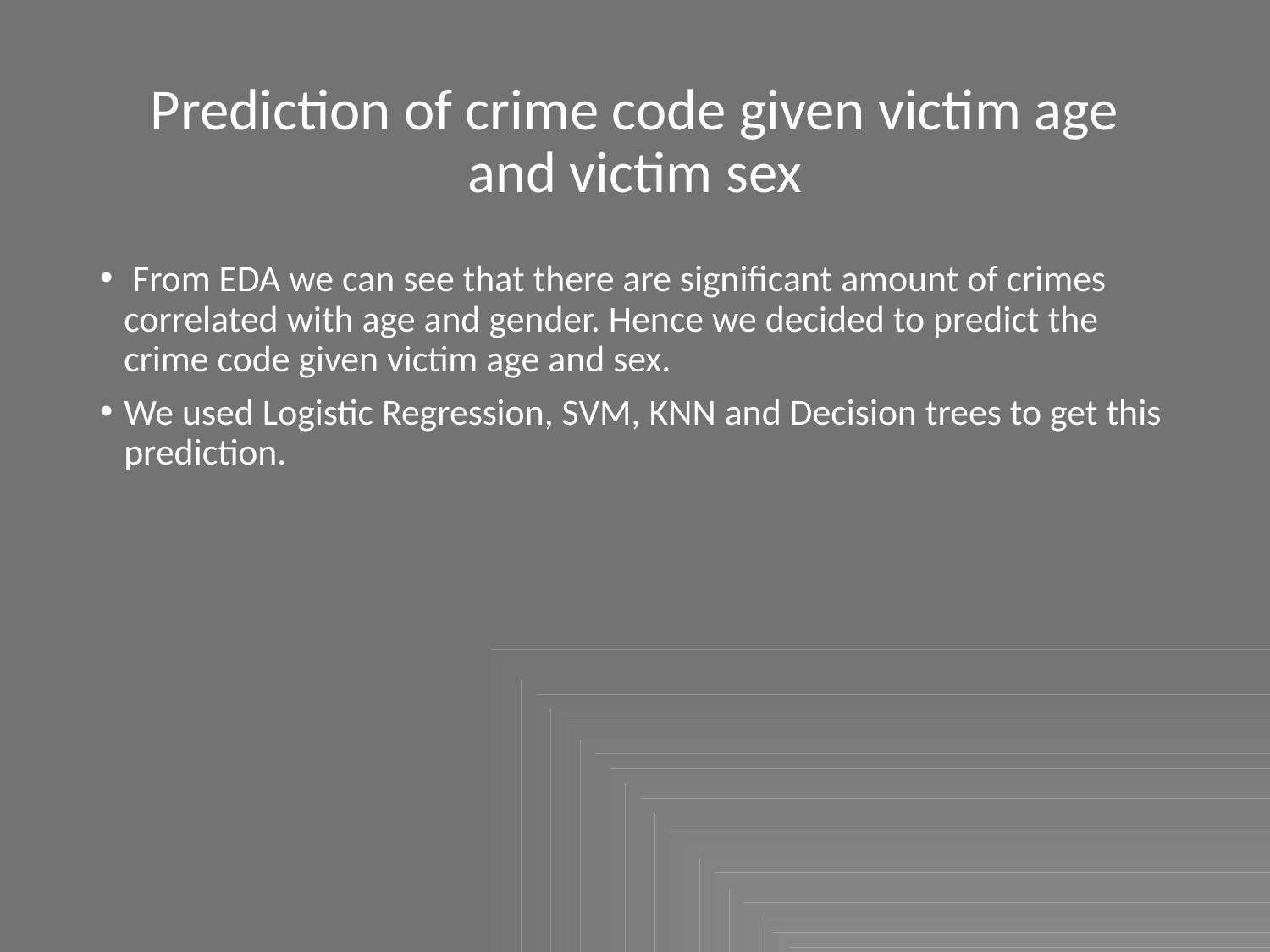

# Prediction of crime code given victim age and victim sex
 From EDA we can see that there are significant amount of crimes correlated with age and gender. Hence we decided to predict the crime code given victim age and sex.
We used Logistic Regression, SVM, KNN and Decision trees to get this prediction.